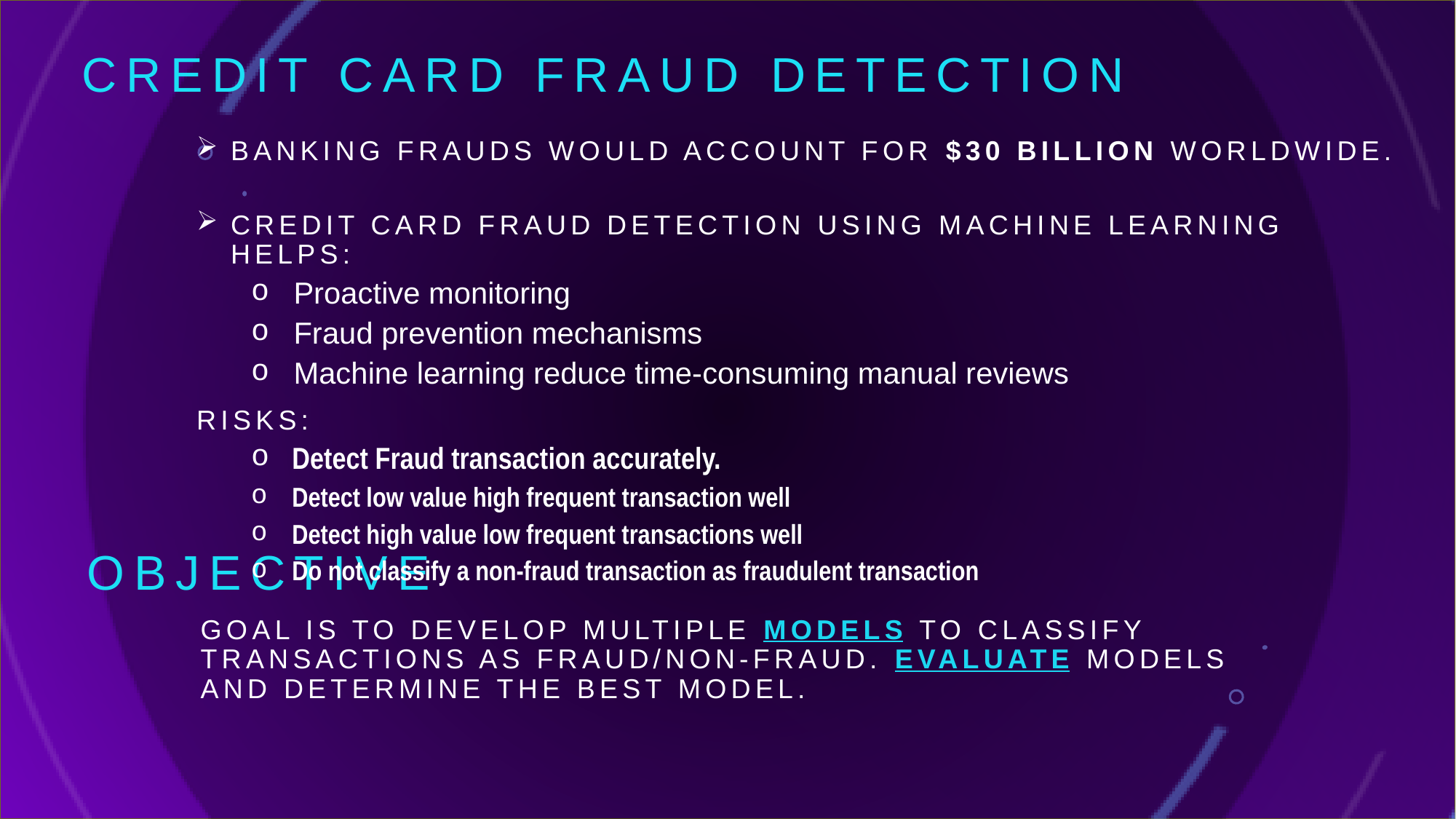

Credit card fraud detection
banking frauds would account for $30 billion worldwide.
credit card fraud detection using machine learning Helps:
 Proactive monitoring
 Fraud prevention mechanisms
 Machine learning reduce time-consuming manual reviews
Risks:
Detect Fraud transaction accurately.
Detect low value high frequent transaction well
Detect high value low frequent transactions well
Do not classify a non-fraud transaction as fraudulent transaction

# Objective
GOAL is to develop multiple models to classify transactions as Fraud/non-fraud. Evaluate models and determine the best model.